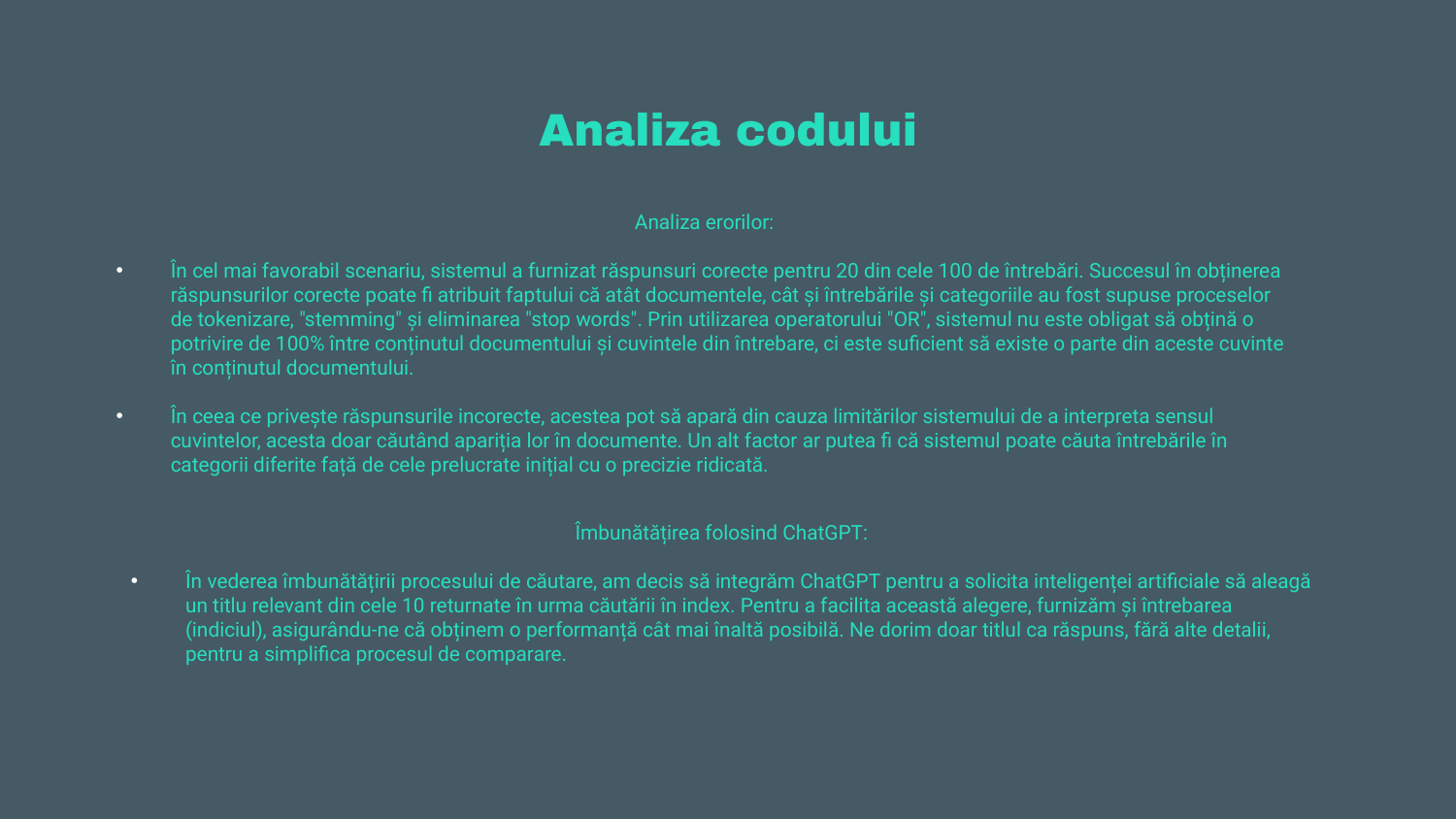

# Analiza codului
Analiza erorilor:

În cel mai favorabil scenariu, sistemul a furnizat răspunsuri corecte pentru 20 din cele 100 de întrebări. Succesul în obținerea răspunsurilor corecte poate fi atribuit faptului că atât documentele, cât și întrebările și categoriile au fost supuse proceselor de tokenizare, "stemming" și eliminarea "stop words". Prin utilizarea operatorului "OR", sistemul nu este obligat să obțină o potrivire de 100% între conținutul documentului și cuvintele din întrebare, ci este suficient să existe o parte din aceste cuvinte în conținutul documentului.

În ceea ce privește răspunsurile incorecte, acestea pot să apară din cauza limitărilor sistemului de a interpreta sensul cuvintelor, acesta doar căutând apariția lor în documente. Un alt factor ar putea fi că sistemul poate căuta întrebările în categorii diferite față de cele prelucrate inițial cu o precizie ridicată.
Îmbunătățirea folosind ChatGPT:

În vederea îmbunătățirii procesului de căutare, am decis să integrăm ChatGPT pentru a solicita inteligenței artificiale să aleagă un titlu relevant din cele 10 returnate în urma căutării în index. Pentru a facilita această alegere, furnizăm și întrebarea (indiciul), asigurându-ne că obținem o performanță cât mai înaltă posibilă. Ne dorim doar titlul ca răspuns, fără alte detalii, pentru a simplifica procesul de comparare.